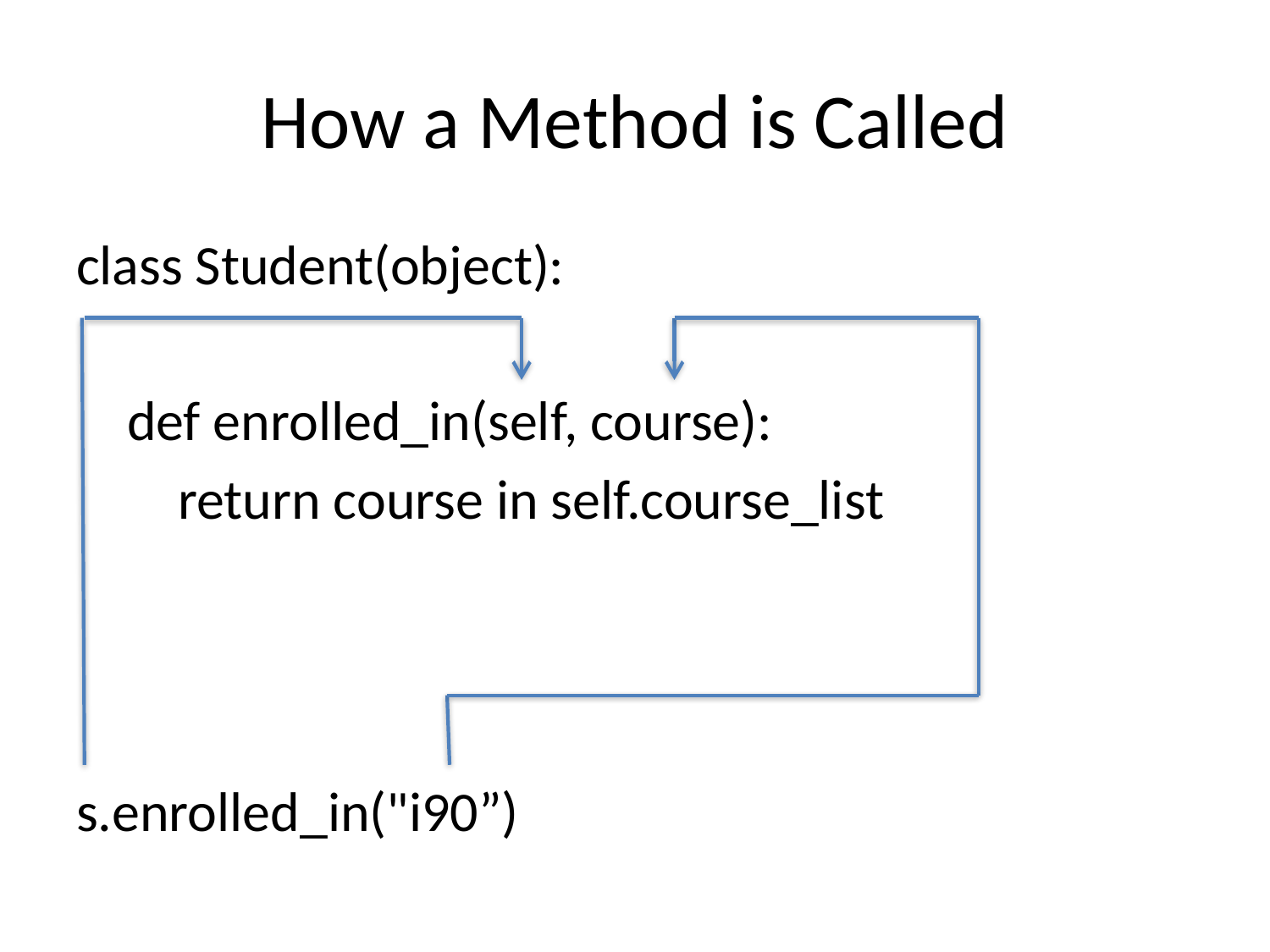

# How a Method is Called
class Student(object):

    def enrolled_in(self, course):
        return course in self.course_list

s.enrolled_in("i90”)